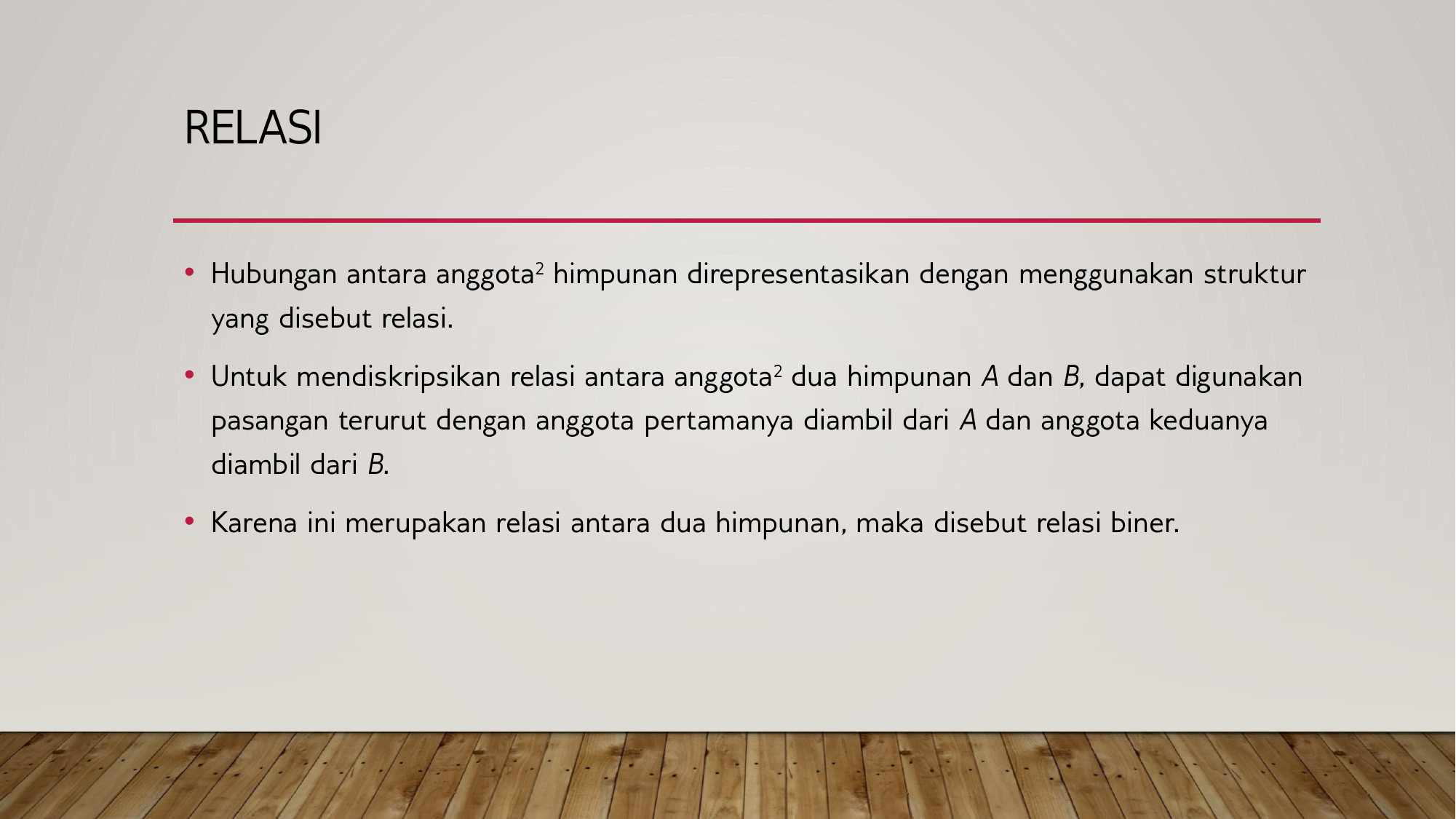

# relasi
Hubungan antara anggota2 himpunan direpresentasikan dengan menggunakan struktur yang disebut relasi.
Untuk mendiskripsikan relasi antara anggota2 dua himpunan A dan B, dapat digunakan pasangan terurut dengan anggota pertamanya diambil dari A dan anggota keduanya diambil dari B.
Karena ini merupakan relasi antara dua himpunan, maka disebut relasi biner.